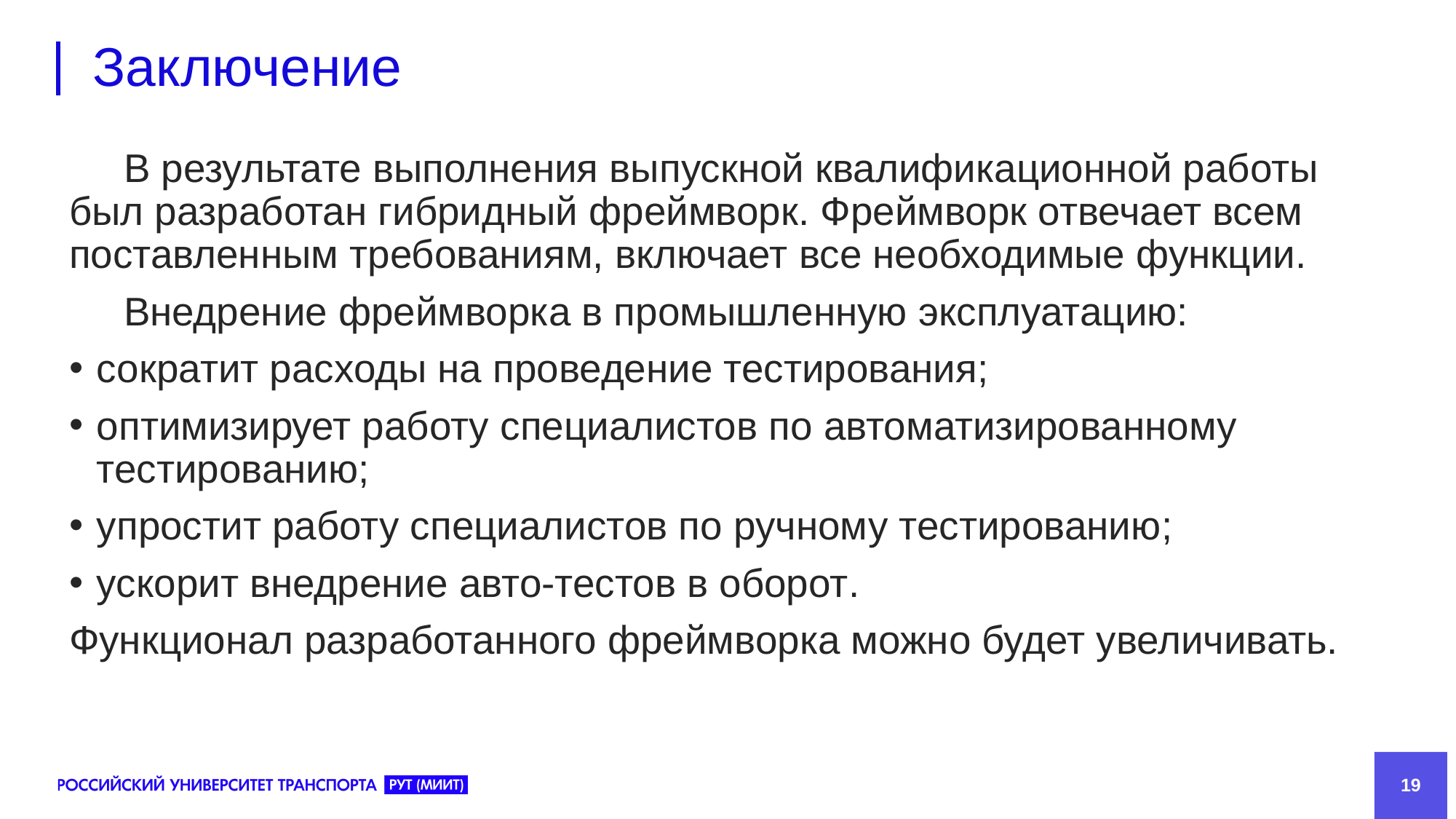

# Заключение
В результате выполнения выпускной квалификационной работы был разработан гибридный фреймворк. Фреймворк отвечает всем поставленным требованиям, включает все необходимые функции.
Внедрение фреймворка в промышленную эксплуатацию:
сократит расходы на проведение тестирования;
оптимизирует работу специалистов по автоматизированному тестированию;
упростит работу специалистов по ручному тестированию;
ускорит внедрение авто-тестов в оборот.
Функционал разработанного фреймворка можно будет увеличивать.
19